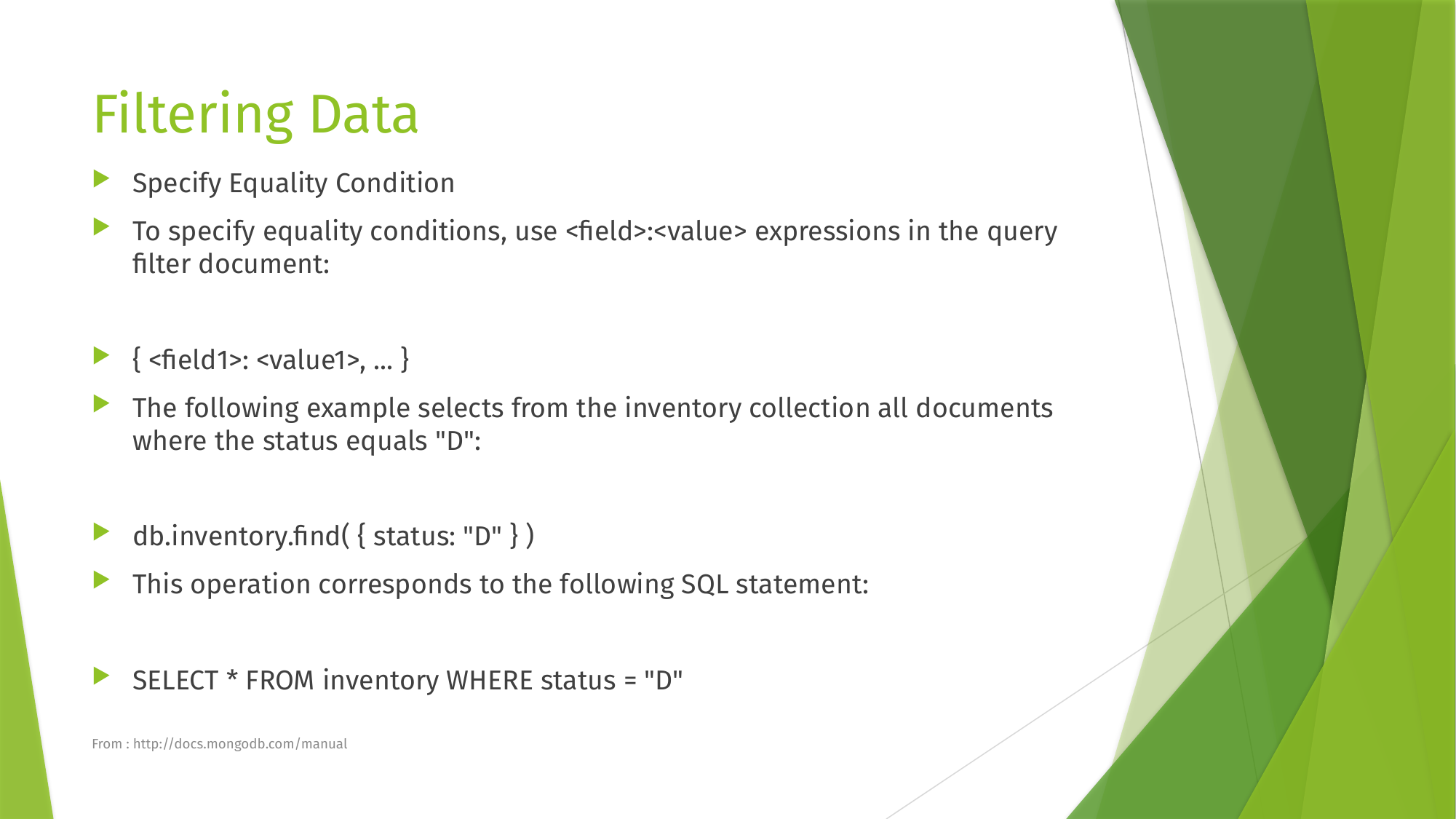

# Filtering Data
Specify Equality Condition
To specify equality conditions, use <field>:<value> expressions in the query filter document:

{ <field1>: <value1>, ... }
The following example selects from the inventory collection all documents where the status equals "D":

db.inventory.find( { status: "D" } )
This operation corresponds to the following SQL statement:

SELECT * FROM inventory WHERE status = "D"

From : http://docs.mongodb.com/manual